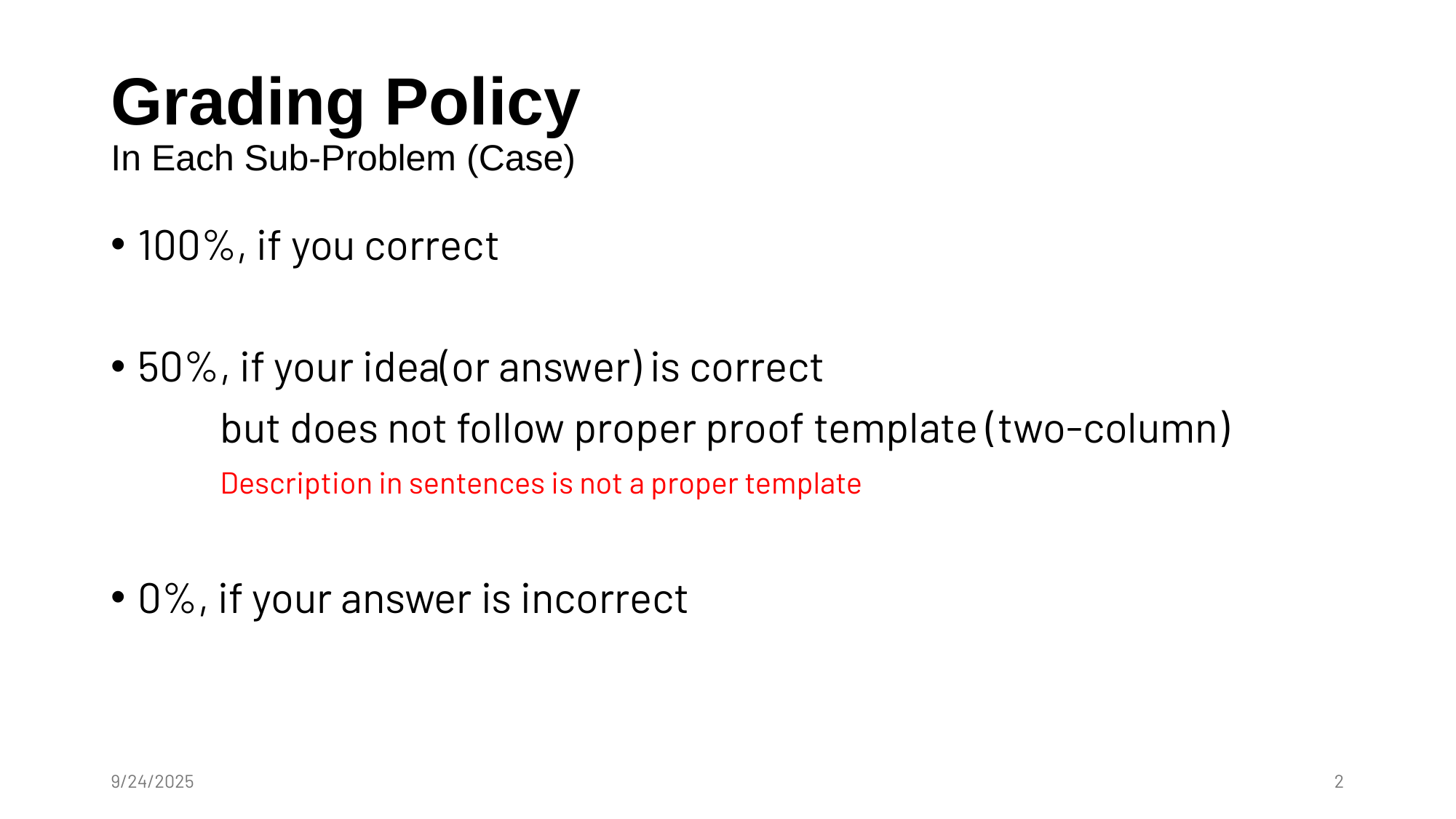

# Grading Policy In Each Sub-Problem (Case)
100%, if you correct

50%, if your idea(or answer) is correct
	but does not follow proper proof template (two-column)
	Description in sentences is not a proper template

0%, if your answer is incorrect
9/24/2025
2